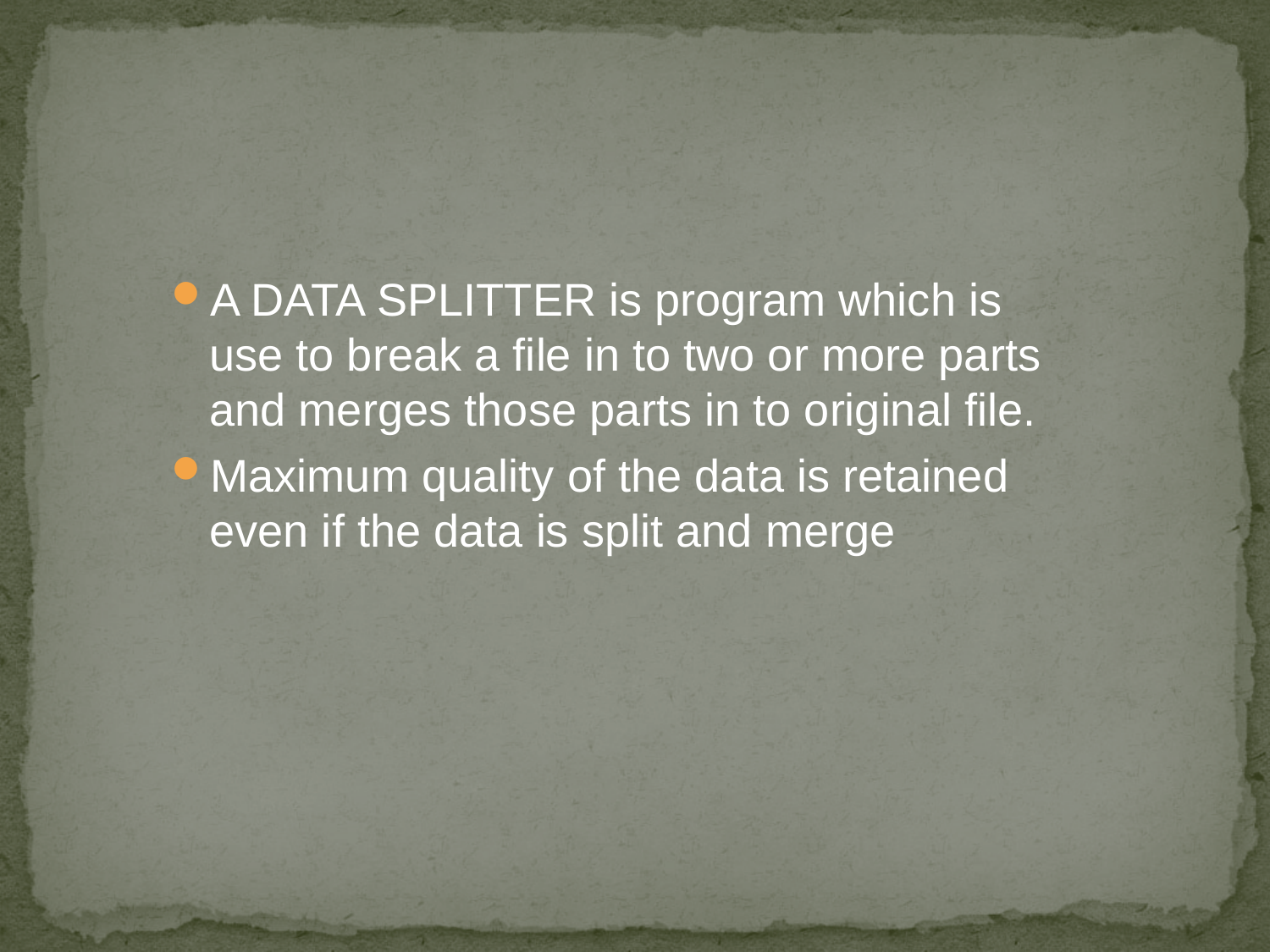

A DATA SPLITTER is program which is use to break a file in to two or more parts and merges those parts in to original file.
Maximum quality of the data is retained even if the data is split and merge